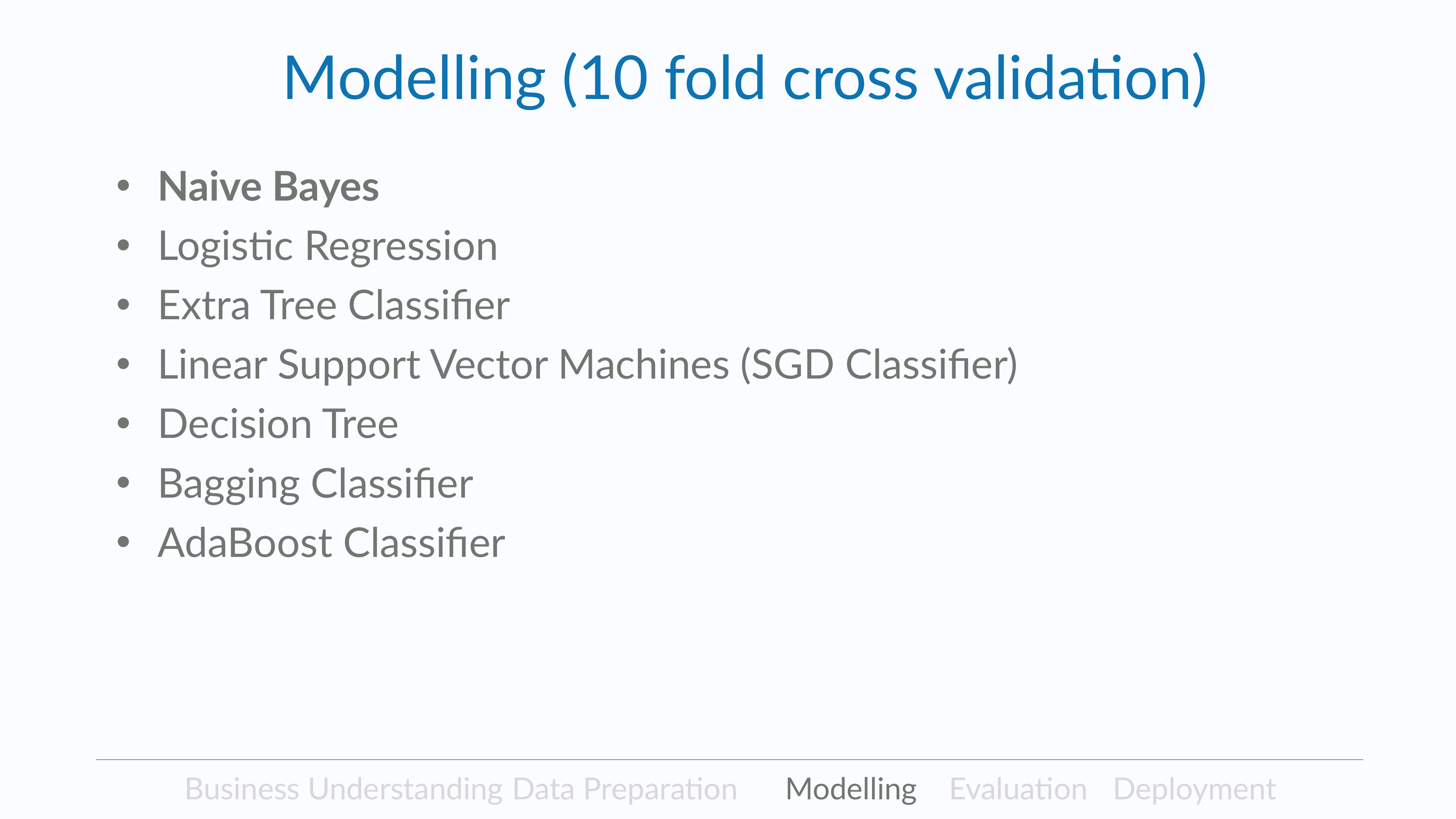

Modelling (10 fold cross validation)
Naive Bayes
Logistic Regression
Extra Tree Classifier
Linear Support Vector Machines (SGD Classifier)
Decision Tree
Bagging Classifier
AdaBoost Classifier
Business Understanding	Data Preparation	Modelling	Evaluation	Deployment